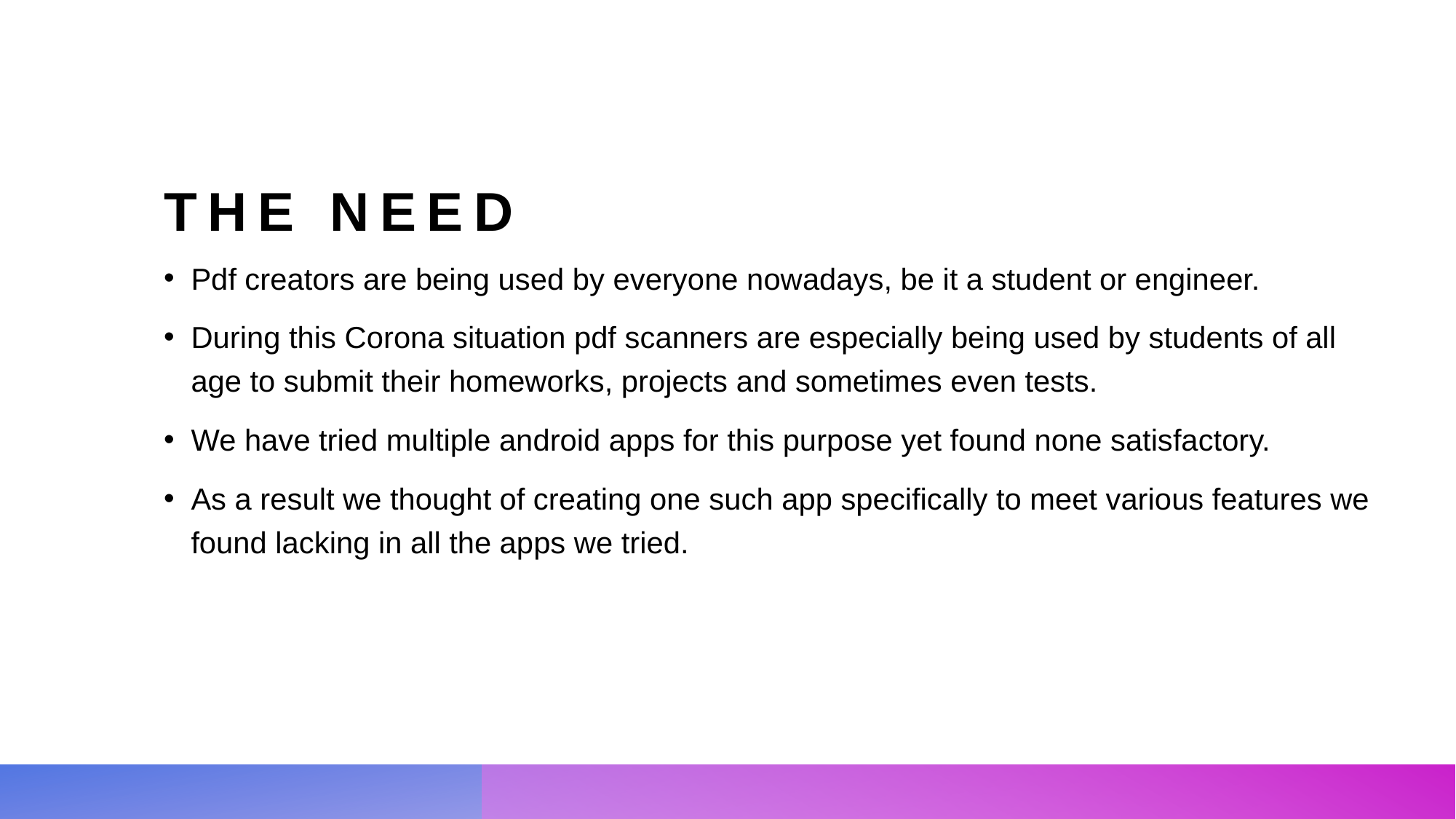

# The need
Pdf creators are being used by everyone nowadays, be it a student or engineer.
During this Corona situation pdf scanners are especially being used by students of all age to submit their homeworks, projects and sometimes even tests.
We have tried multiple android apps for this purpose yet found none satisfactory.
As a result we thought of creating one such app specifically to meet various features we found lacking in all the apps we tried.